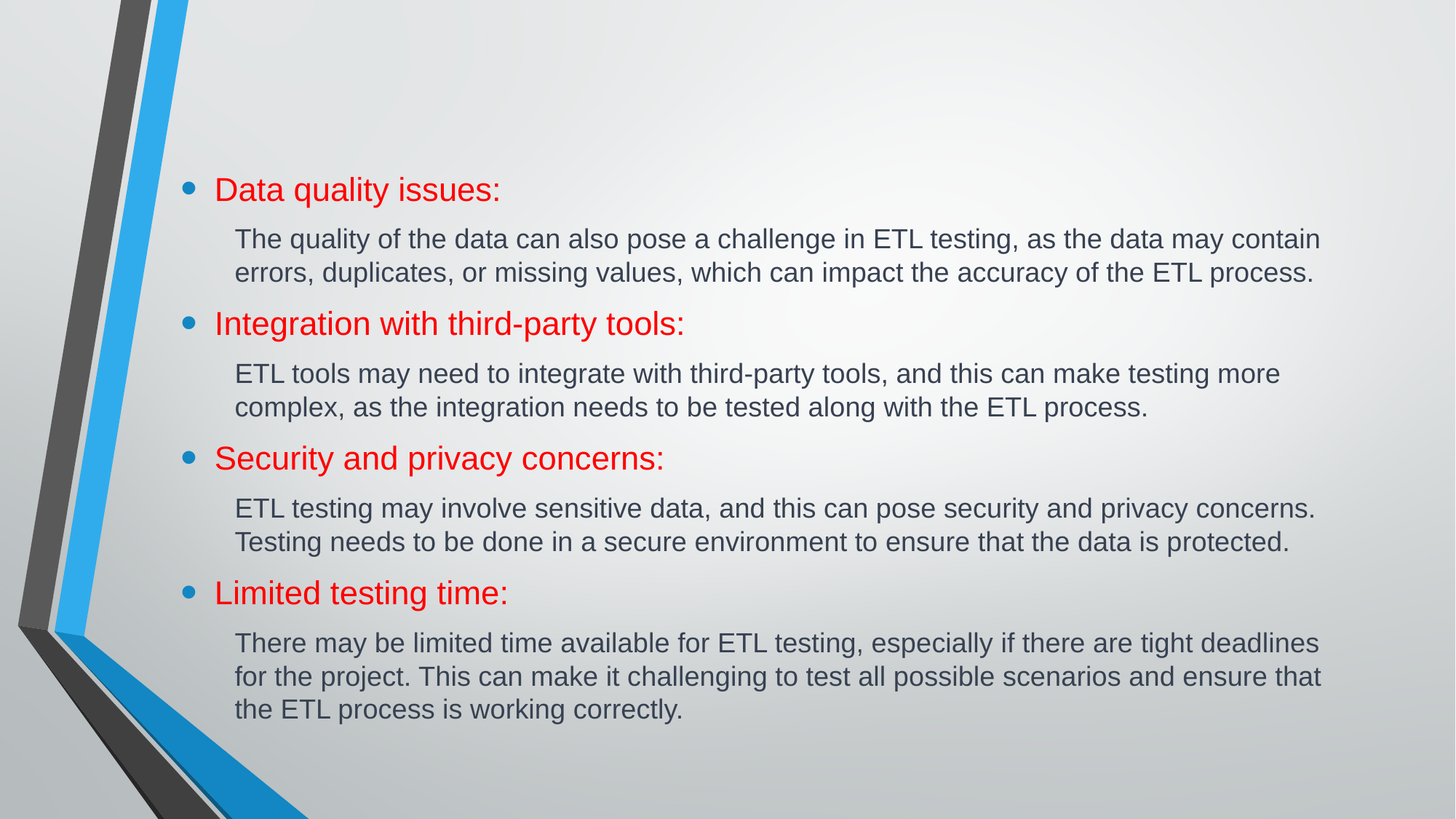

Data quality issues:
The quality of the data can also pose a challenge in ETL testing, as the data may contain errors, duplicates, or missing values, which can impact the accuracy of the ETL process.
Integration with third-party tools:
ETL tools may need to integrate with third-party tools, and this can make testing more complex, as the integration needs to be tested along with the ETL process.
Security and privacy concerns:
ETL testing may involve sensitive data, and this can pose security and privacy concerns. Testing needs to be done in a secure environment to ensure that the data is protected.
Limited testing time:
There may be limited time available for ETL testing, especially if there are tight deadlines for the project. This can make it challenging to test all possible scenarios and ensure that the ETL process is working correctly.